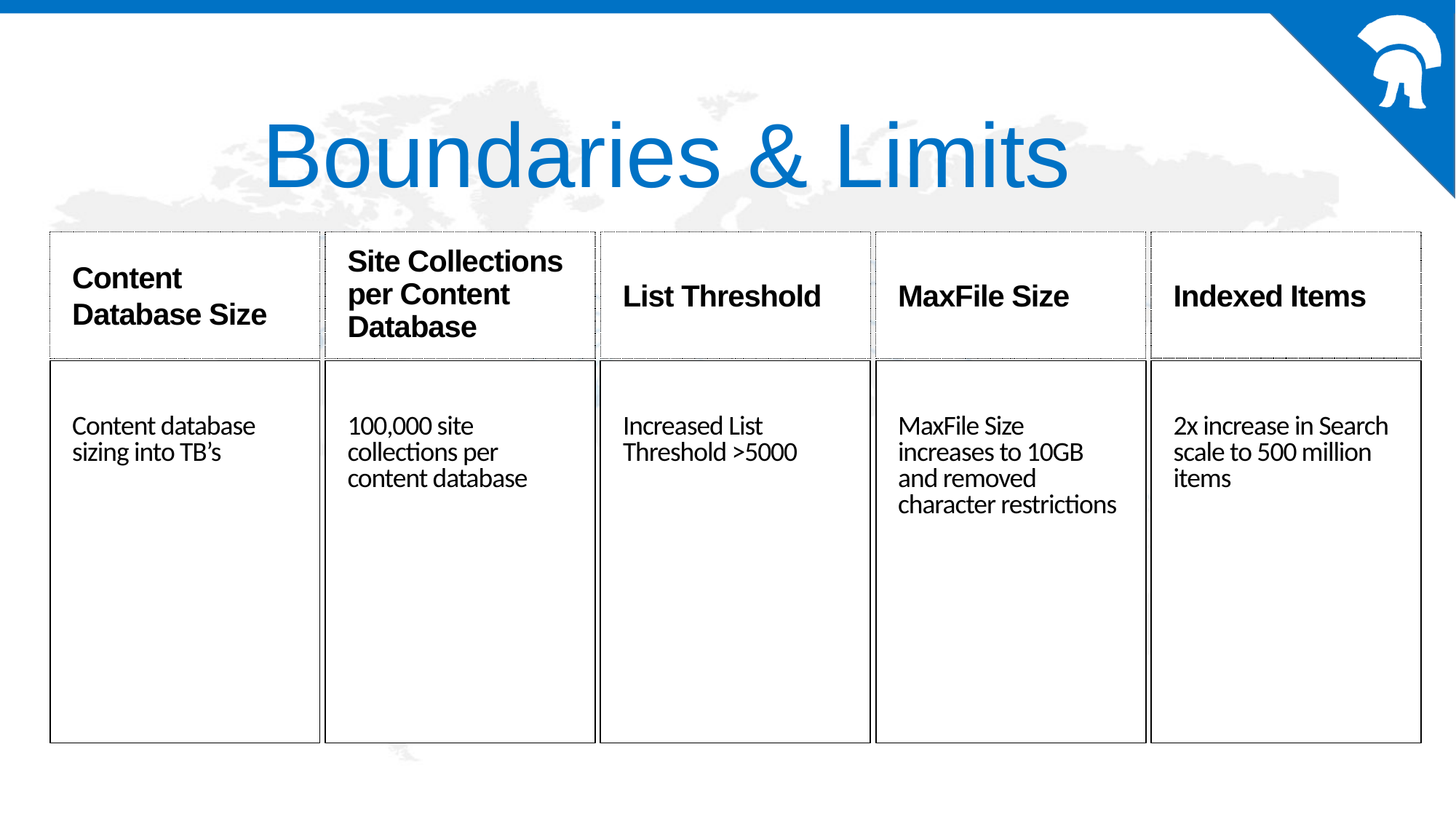

# Boundaries & Limits
Indexed Items
List Threshold
MaxFile Size
Content Database Size
Site Collections per Content Database

Content database sizing into TB’s

100,000 site collections per content database

Increased List Threshold >5000

MaxFile Size increases to 10GB and removed character restrictions

2x increase in Search scale to 500 million items